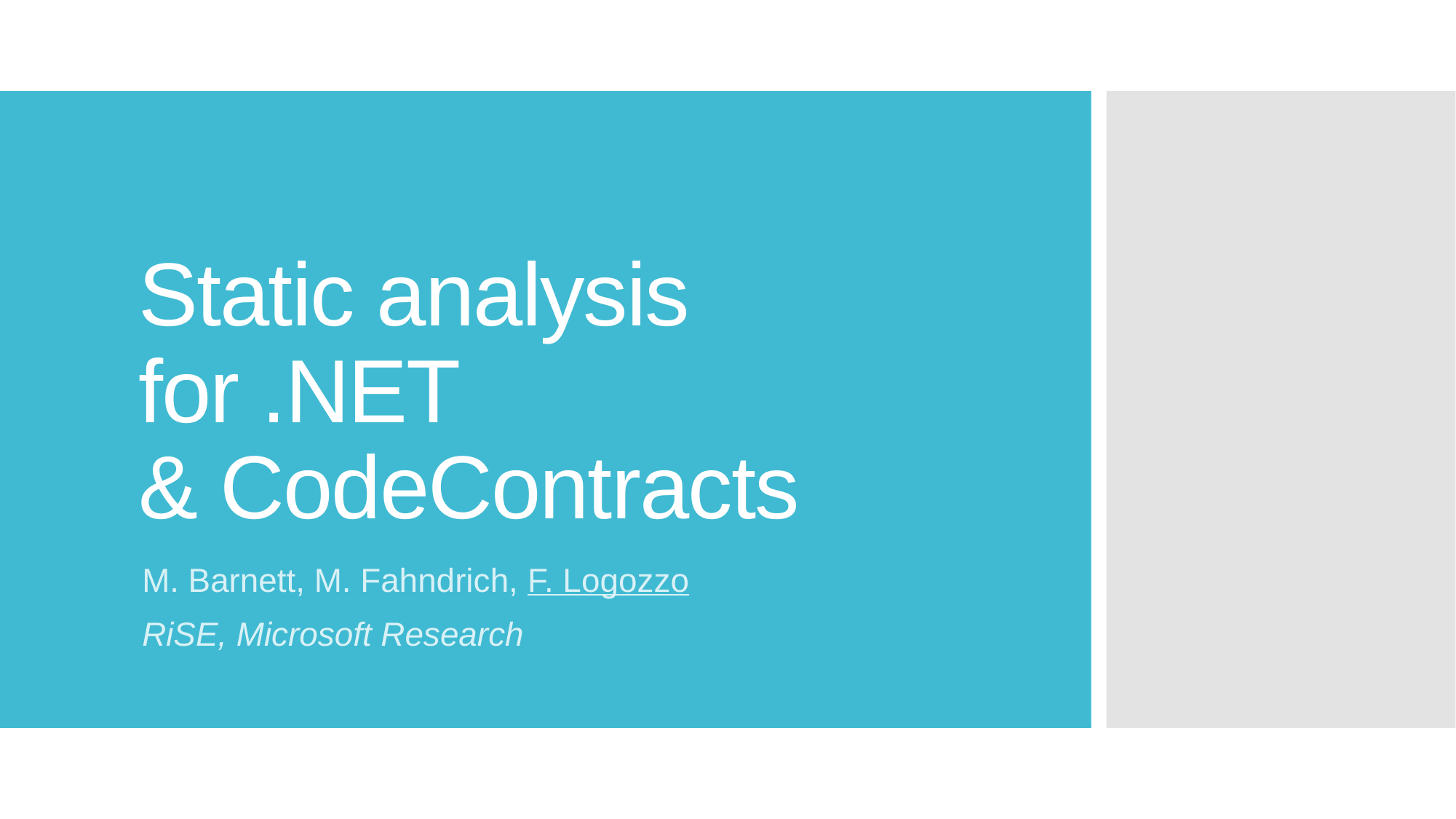

# Static analysis for .NET & CodeContracts
M. Barnett, M. Fahndrich, F. Logozzo
RiSE, Microsoft Research